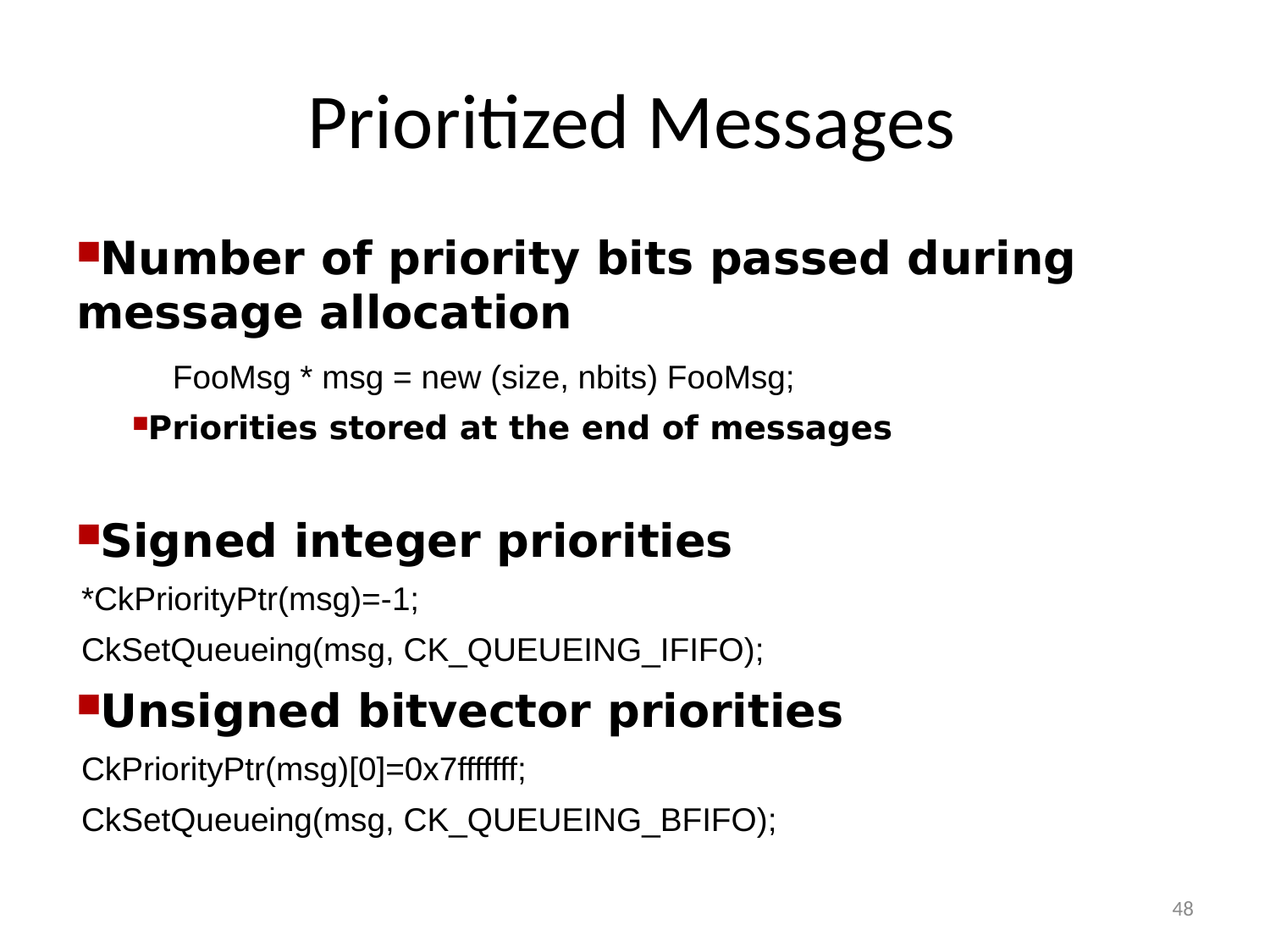

# Prioritized Messages
Number of priority bits passed during message allocation
        FooMsg * msg = new (size, nbits) FooMsg;
Priorities stored at the end of messages

Signed integer priorities
*CkPriorityPtr(msg)=-1;
CkSetQueueing(msg, CK_QUEUEING_IFIFO);
Unsigned bitvector priorities
CkPriorityPtr(msg)[0]=0x7fffffff;
CkSetQueueing(msg, CK_QUEUEING_BFIFO);
48